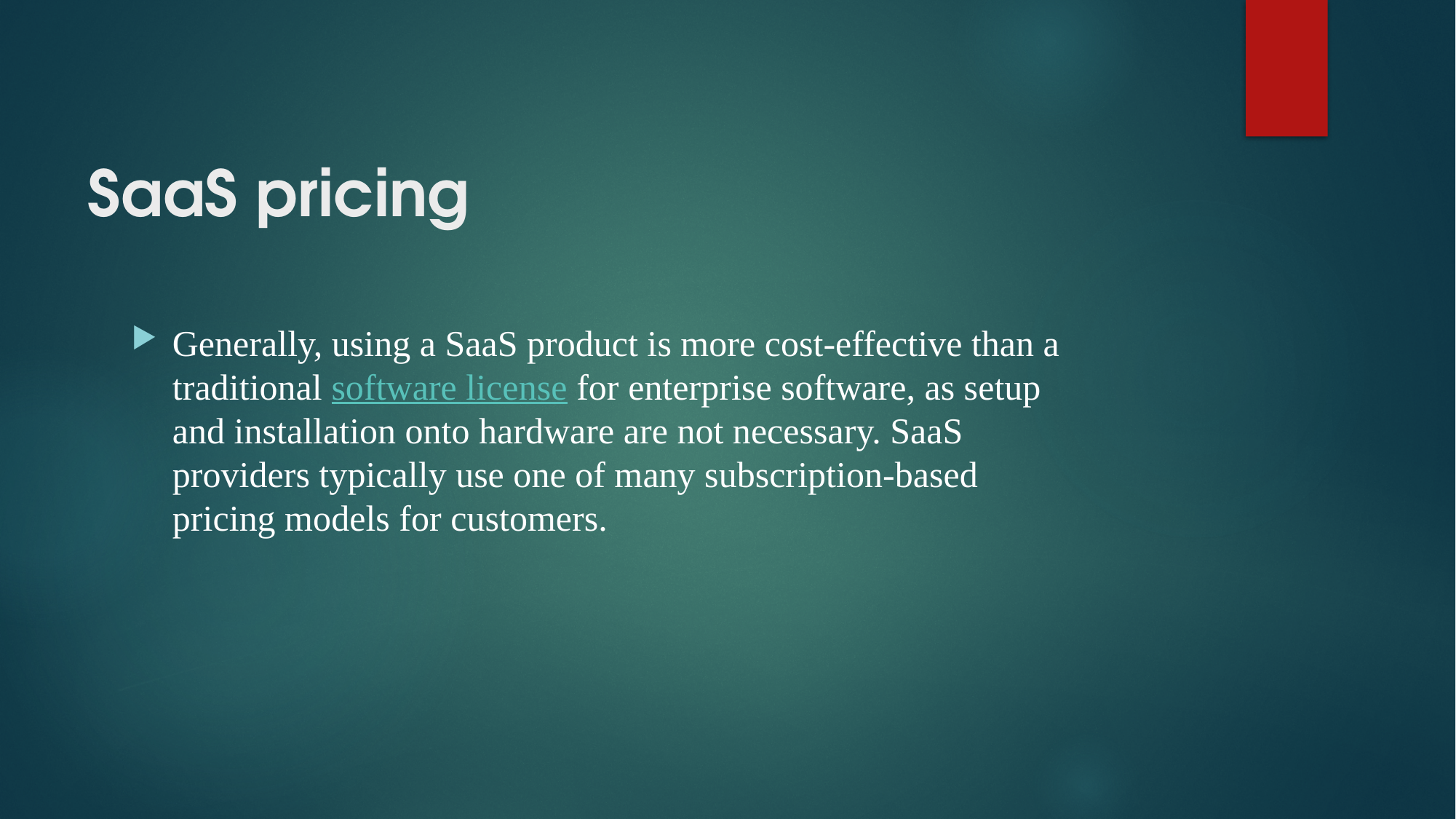

# SaaS pricing
Generally, using a SaaS product is more cost-effective than a traditional software license for enterprise software, as setup and installation onto hardware are not necessary. SaaS providers typically use one of many subscription-based pricing models for customers.